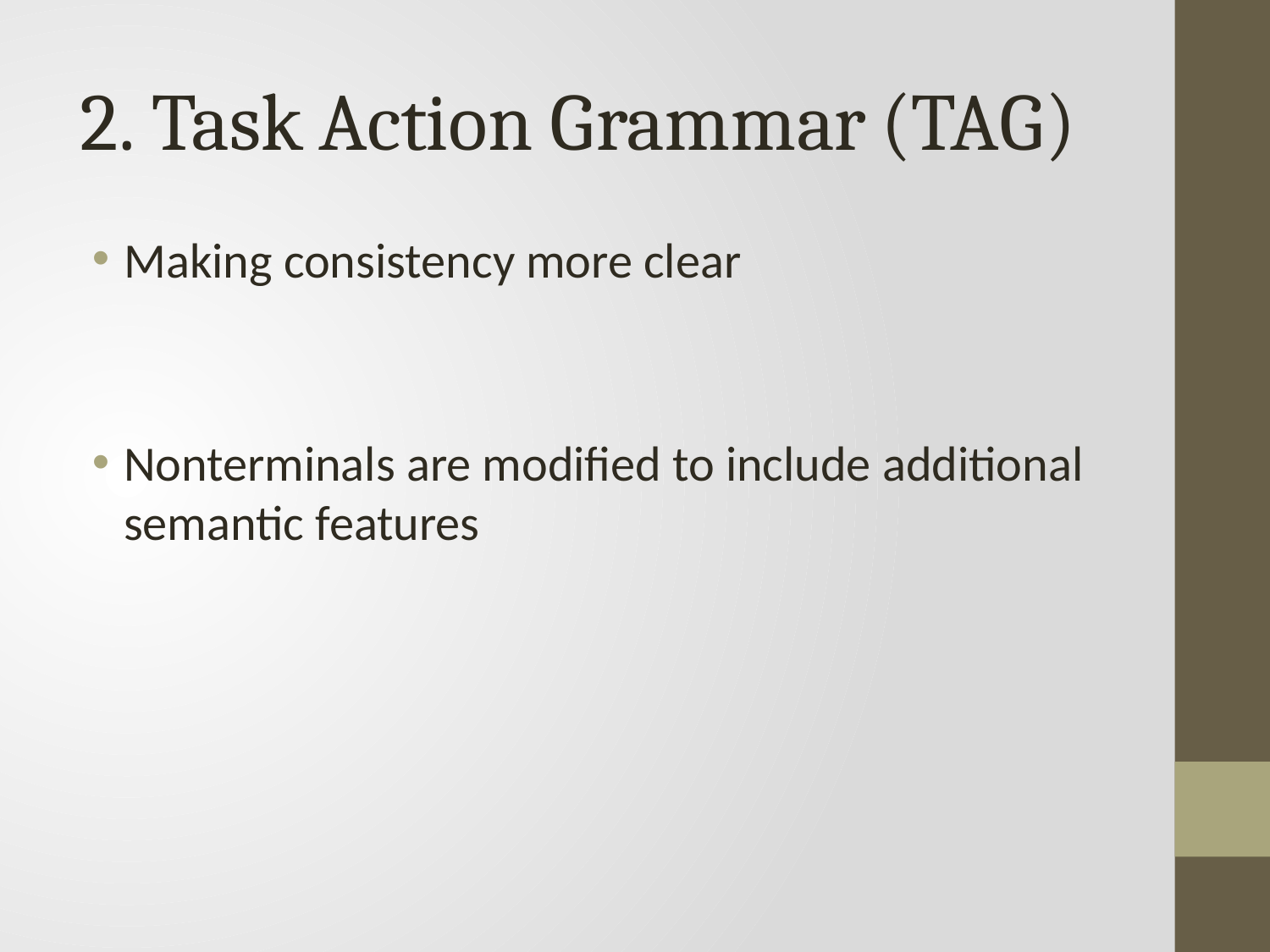

# 2. Task Action Grammar (TAG)
Making consistency more clear

Nonterminals are modified to include additional semantic features